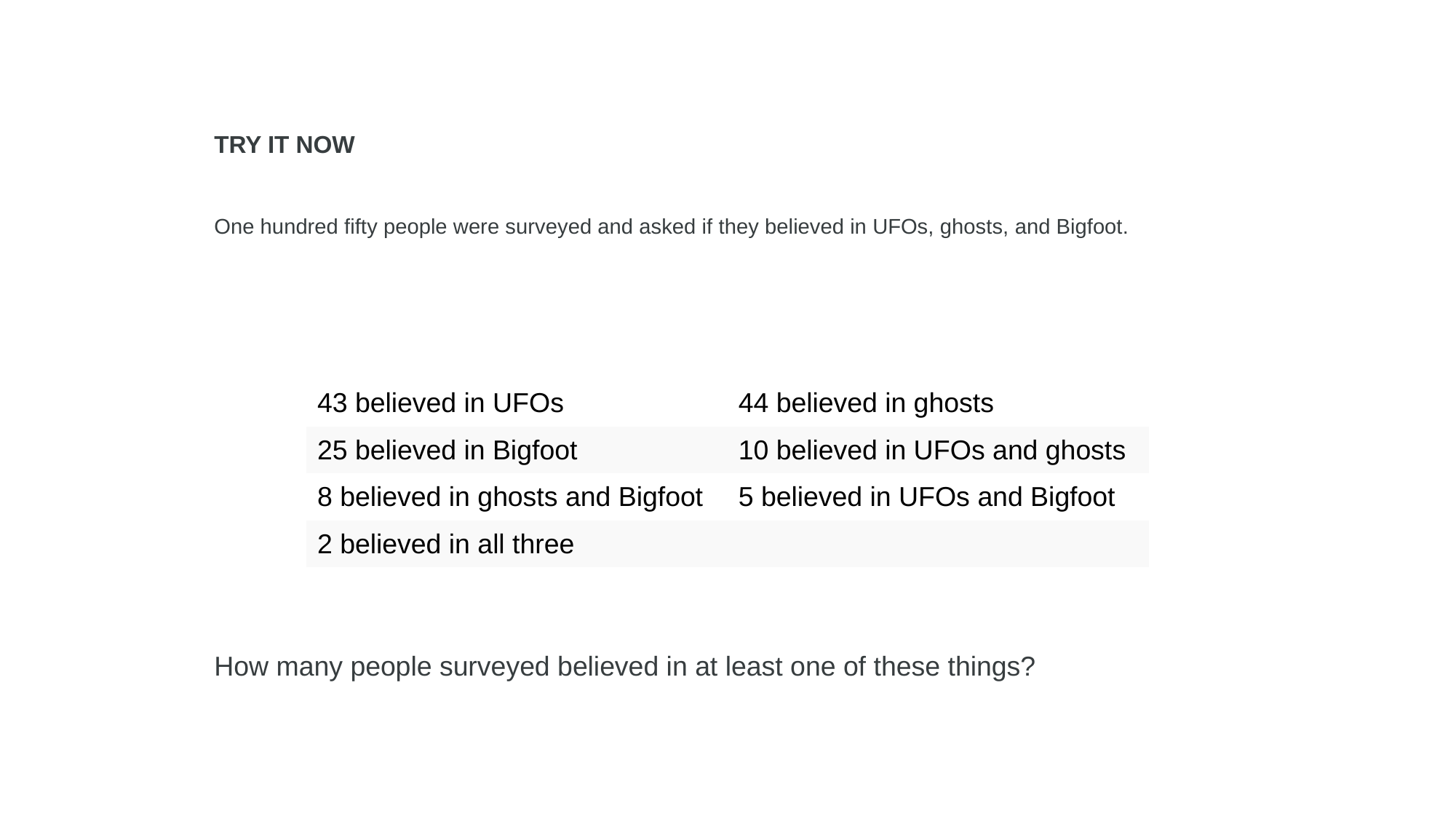

#
TRY IT NOW

One hundred fifty people were surveyed and asked if they believed in UFOs, ghosts, and Bigfoot.

How many people surveyed believed in at least one of these things?
| 43 believed in UFOs | 44 believed in ghosts |
| --- | --- |
| 25 believed in Bigfoot | 10 believed in UFOs and ghosts |
| 8 believed in ghosts and Bigfoot | 5 believed in UFOs and Bigfoot |
| 2 believed in all three |  |